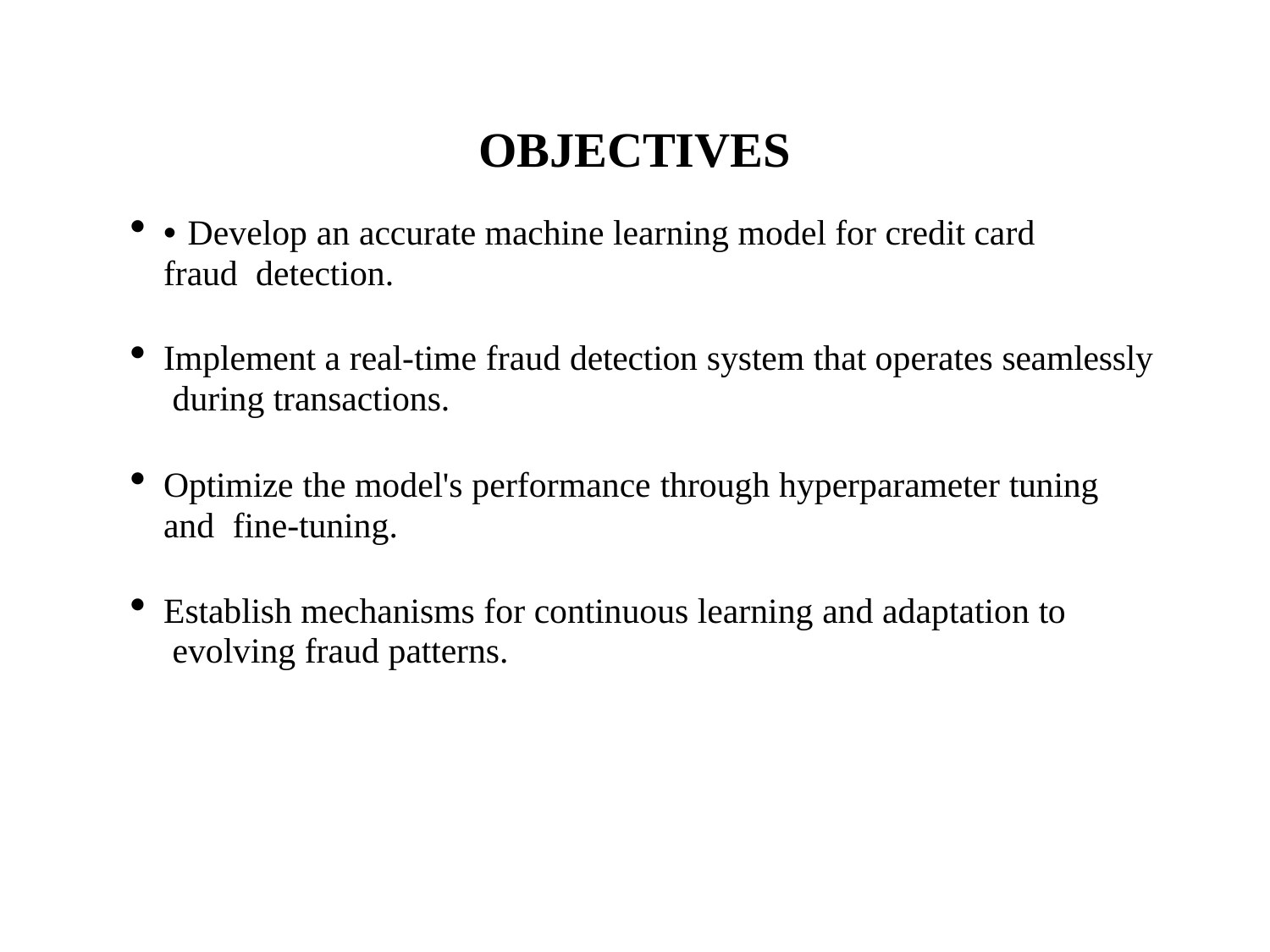

# OBJECTIVES
• Develop an accurate machine learning model for credit card fraud  detection.

Implement a real-time fraud detection system that operates seamlessly  during transactions.

Optimize the model's performance through hyperparameter tuning and  fine-tuning.

Establish mechanisms for continuous learning and adaptation to  evolving fraud patterns.